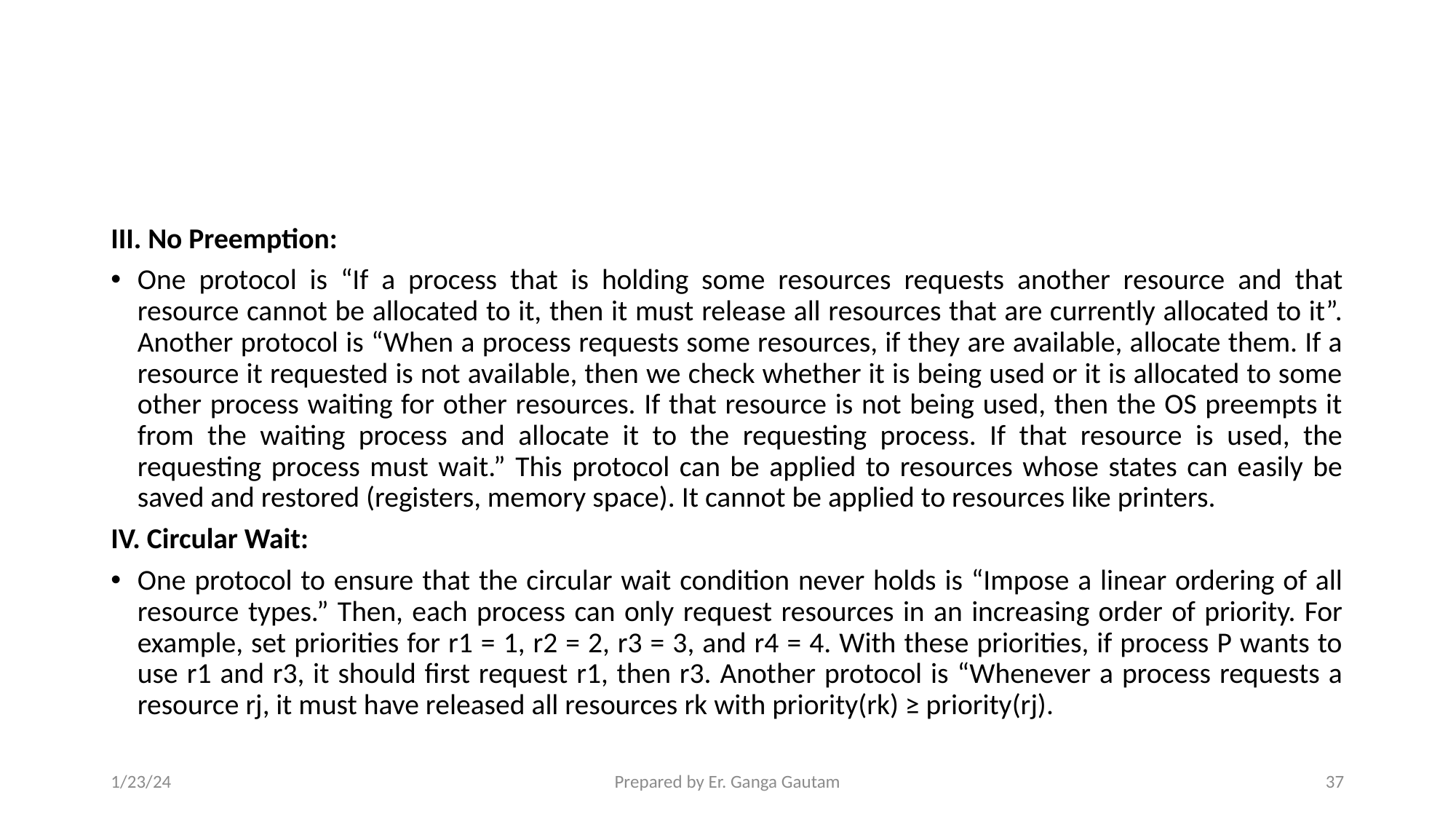

III. No Preemption:
One protocol is “If a process that is holding some resources requests another resource and that resource cannot be allocated to it, then it must release all resources that are currently allocated to it”. Another protocol is “When a process requests some resources, if they are available, allocate them. If a resource it requested is not available, then we check whether it is being used or it is allocated to some other process waiting for other resources. If that resource is not being used, then the OS preempts it from the waiting process and allocate it to the requesting process. If that resource is used, the requesting process must wait.” This protocol can be applied to resources whose states can easily be saved and restored (registers, memory space). It cannot be applied to resources like printers.
IV. Circular Wait:
One protocol to ensure that the circular wait condition never holds is “Impose a linear ordering of all resource types.” Then, each process can only request resources in an increasing order of priority. For example, set priorities for r1 = 1, r2 = 2, r3 = 3, and r4 = 4. With these priorities, if process P wants to use r1 and r3, it should first request r1, then r3. Another protocol is “Whenever a process requests a resource rj, it must have released all resources rk with priority(rk) ≥ priority(rj).
1/23/24
Prepared by Er. Ganga Gautam
37